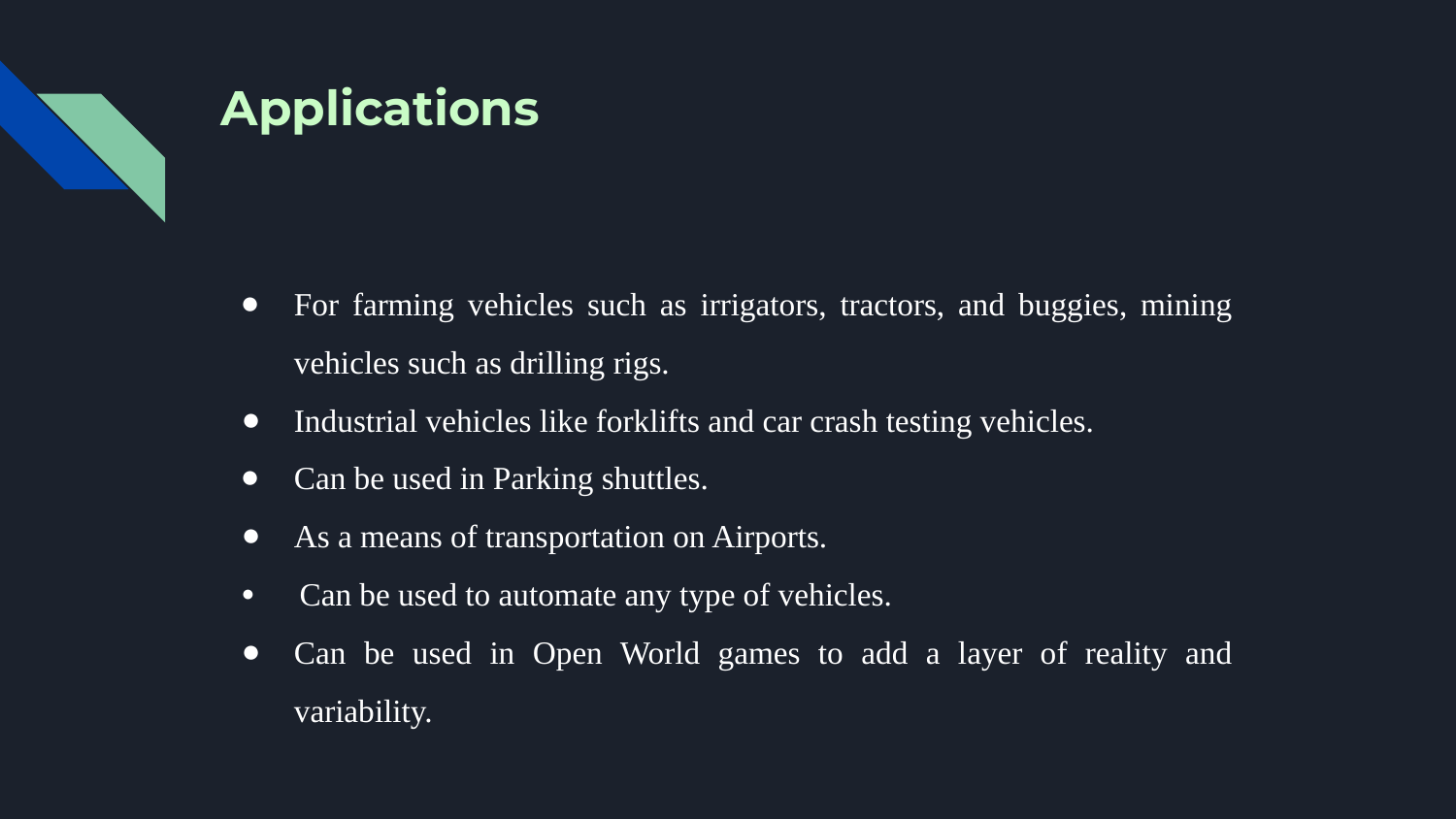

# Applications
For farming vehicles such as irrigators, tractors, and buggies, mining vehicles such as drilling rigs.
Industrial vehicles like forklifts and car crash testing vehicles.
Can be used in Parking shuttles.
As a means of transportation on Airports.
 Can be used to automate any type of vehicles.
Can be used in Open World games to add a layer of reality and variability.